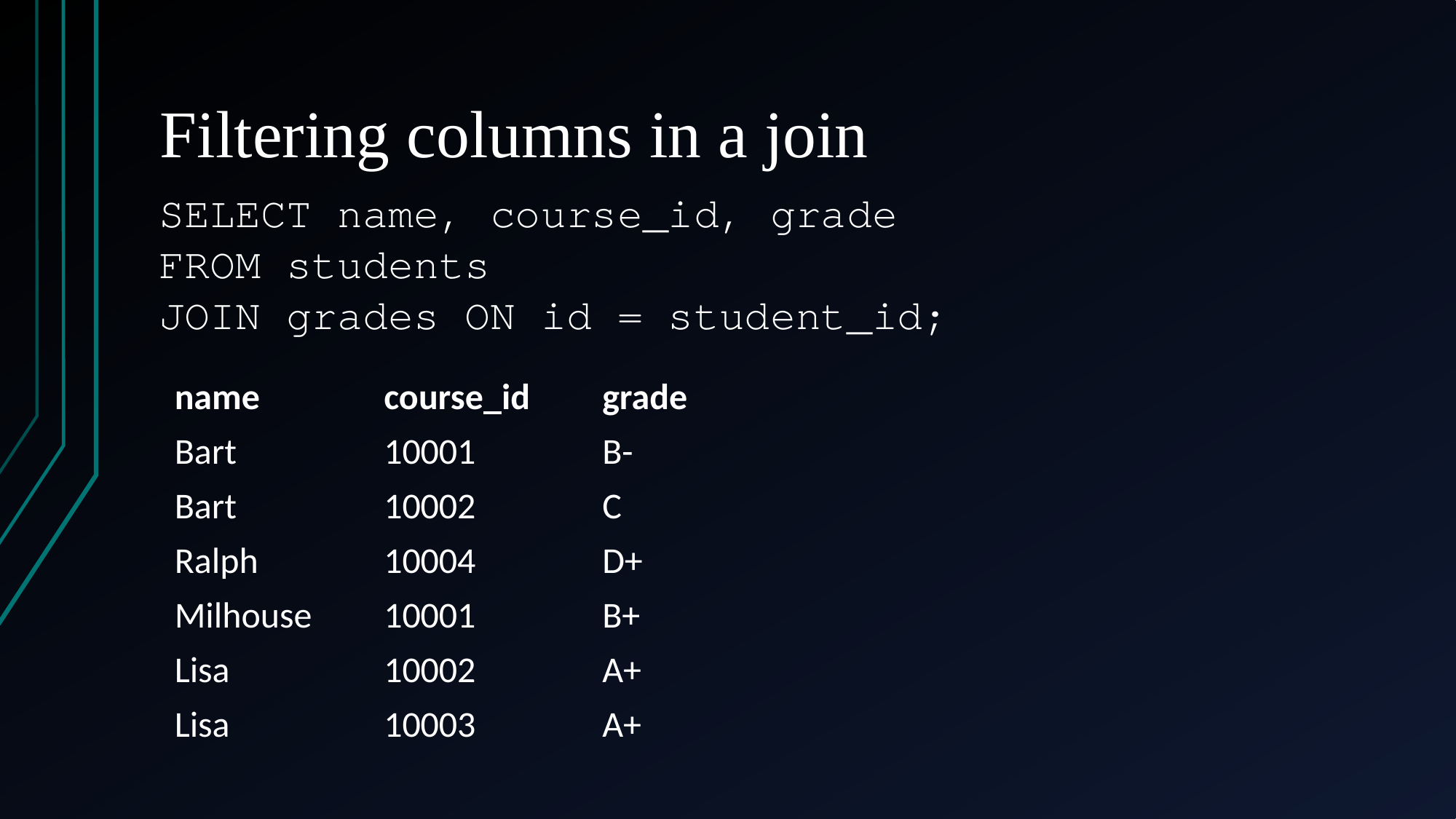

# Filtering columns in a join
SELECT name, course_id, grade
FROM students
JOIN grades ON id = student_id;
| name | course\_id | grade |
| --- | --- | --- |
| Bart | 10001 | B- |
| Bart | 10002 | C |
| Ralph | 10004 | D+ |
| Milhouse | 10001 | B+ |
| Lisa | 10002 | A+ |
| Lisa | 10003 | A+ |